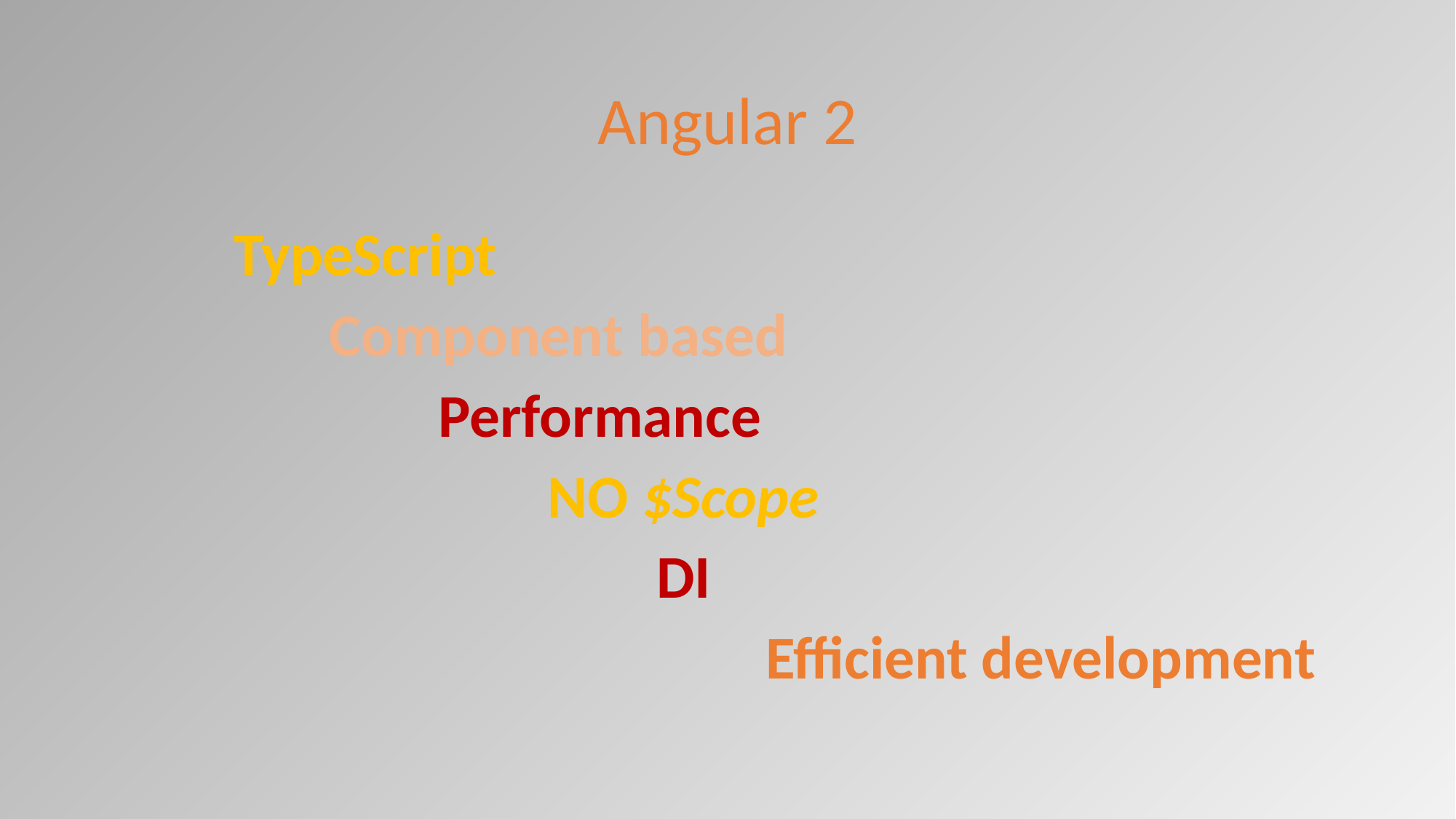

# Angular 2
	 TypeScript
		Component based
			Performance
				NO $Scope
					DI
						Efficient development